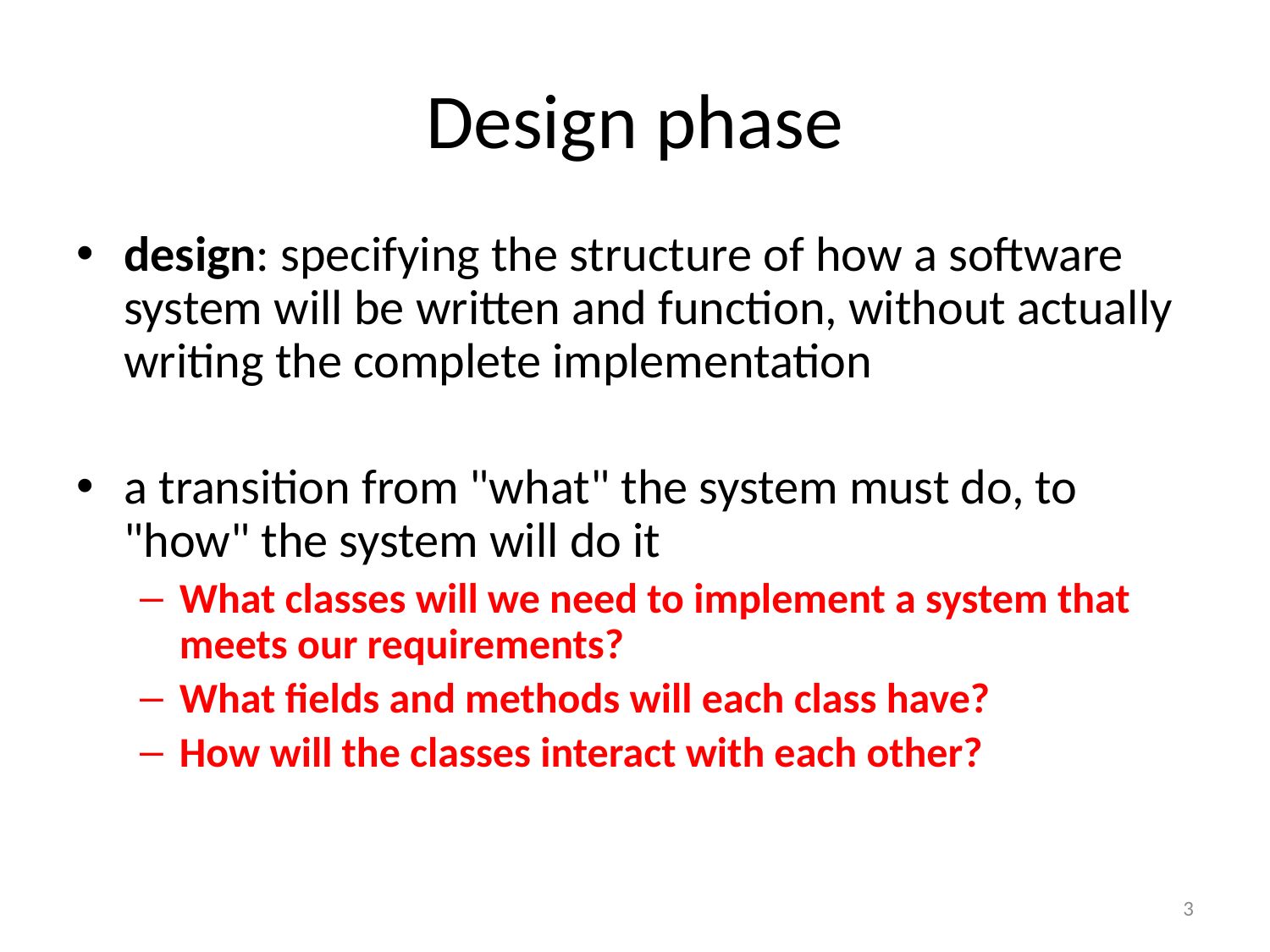

# Design phase
design: specifying the structure of how a software system will be written and function, without actually writing the complete implementation

a transition from "what" the system must do, to "how" the system will do it
What classes will we need to implement a system that meets our requirements?
What fields and methods will each class have?
How will the classes interact with each other?
3